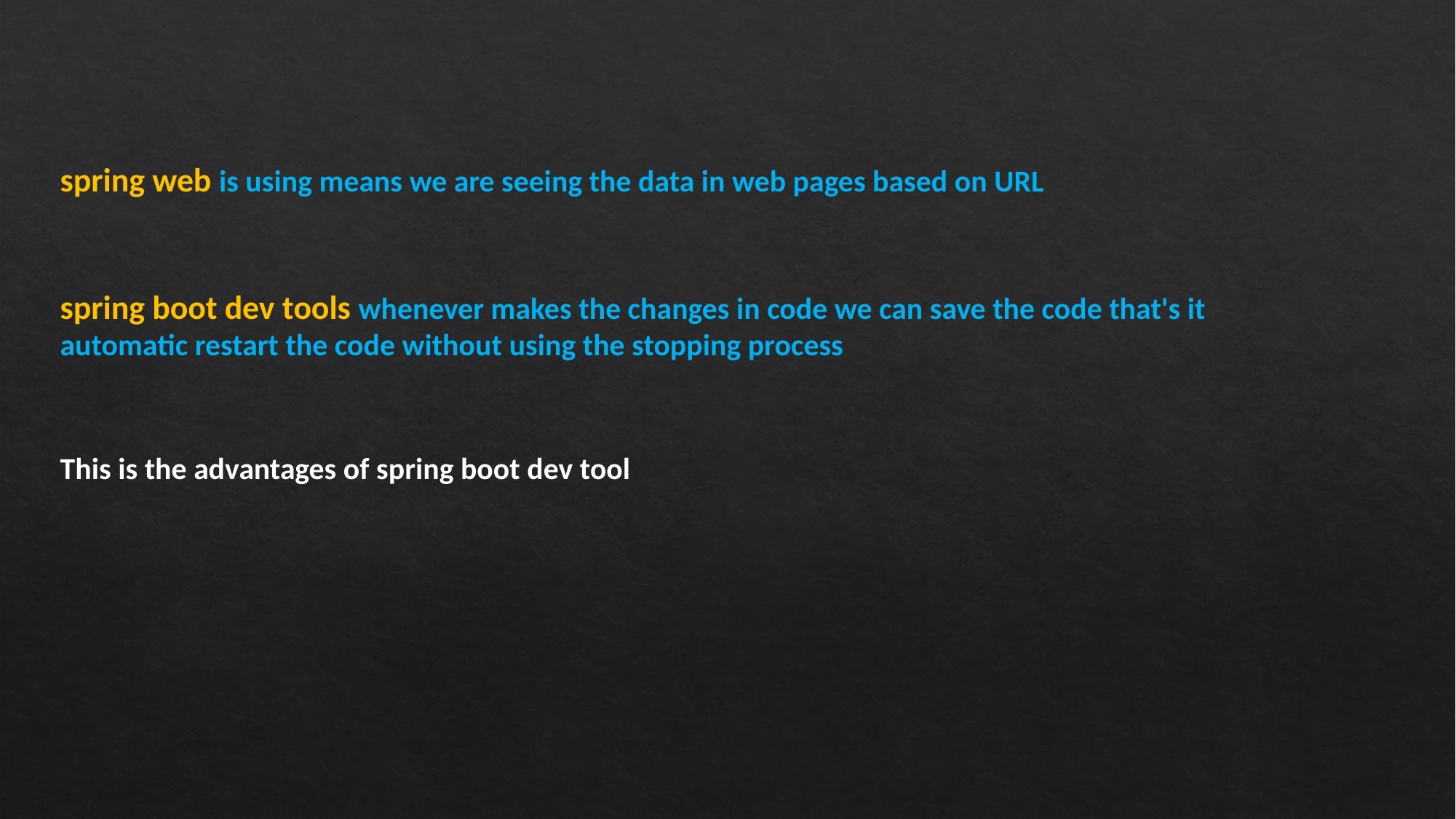

spring web is using means we are seeing the data in web pages based on URL

spring boot dev tools whenever makes the changes in code we can save the code that's it automatic restart the code without using the stopping process

This is the advantages of spring boot dev tool